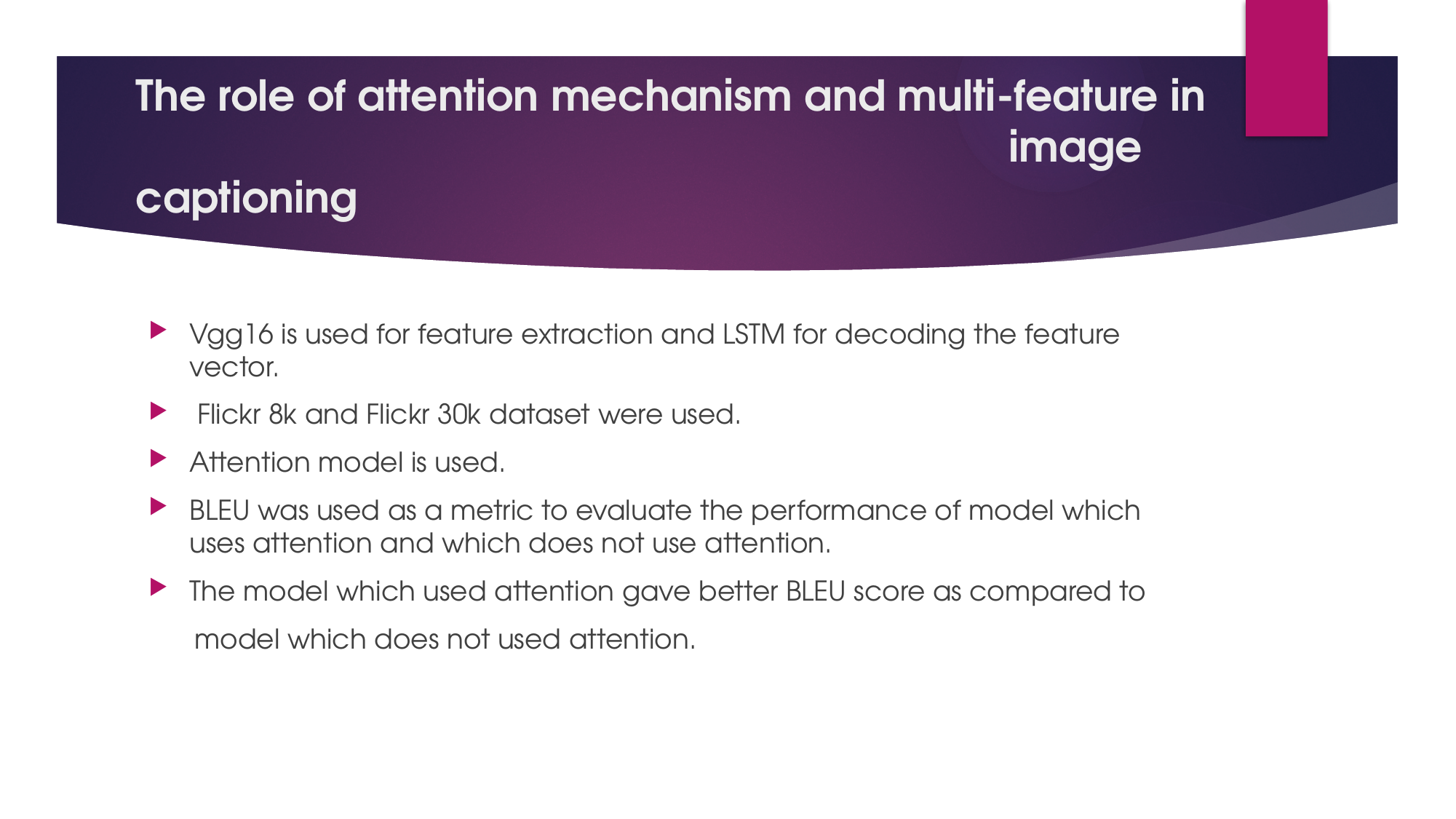

# The role of attention mechanism and multi-feature in 									image captioning
Vgg16 is used for feature extraction and LSTM for decoding the feature vector.
 Flickr 8k and Flickr 30k dataset were used.
Attention model is used.
BLEU was used as a metric to evaluate the performance of model which uses attention and which does not use attention.
The model which used attention gave better BLEU score as compared to
      model which does not used attention.